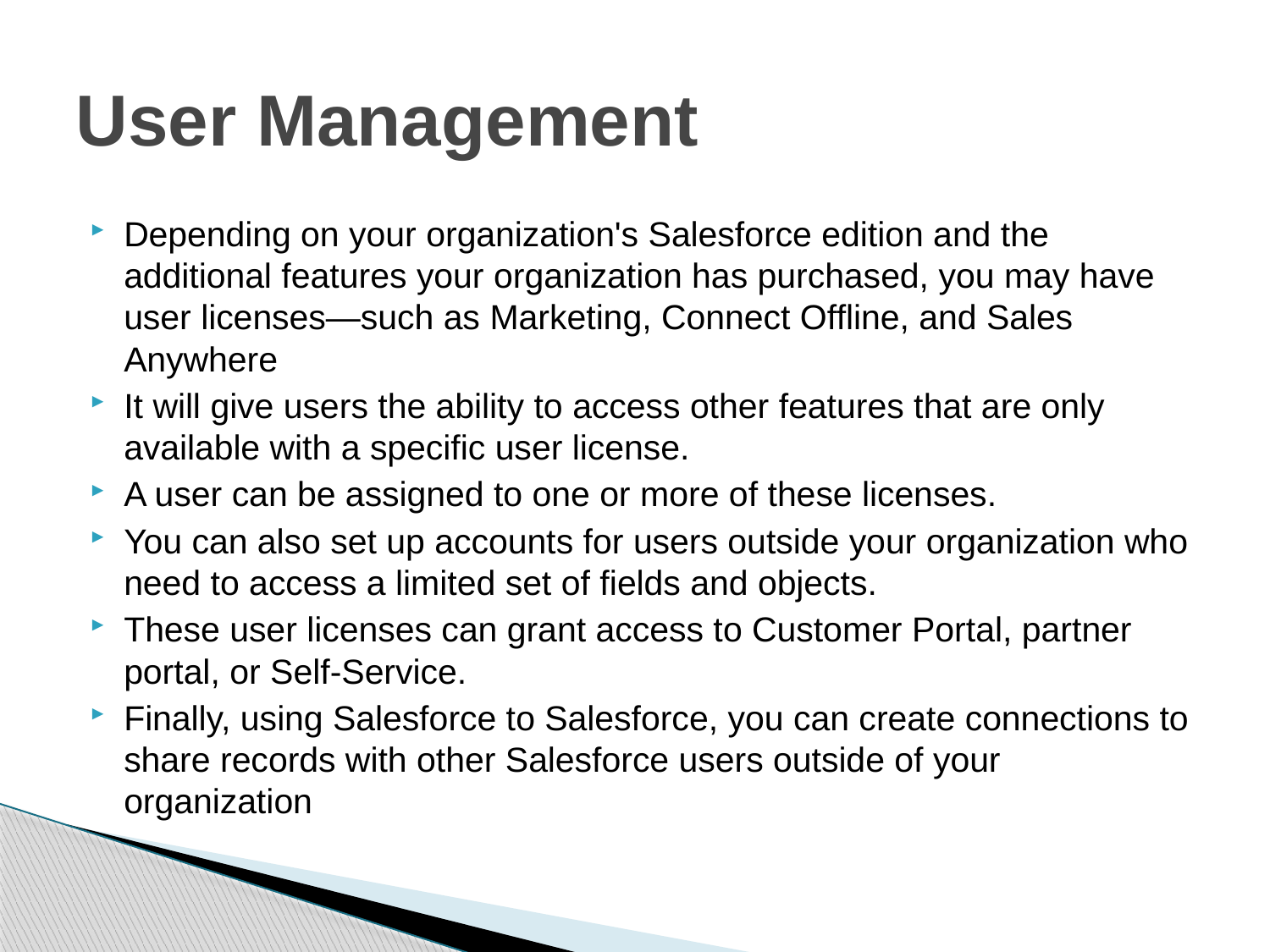

# User Management
Depending on your organization's Salesforce edition and the additional features your organization has purchased, you may have user licenses—such as Marketing, Connect Offline, and Sales Anywhere
It will give users the ability to access other features that are only available with a specific user license.
A user can be assigned to one or more of these licenses.
You can also set up accounts for users outside your organization who need to access a limited set of fields and objects.
These user licenses can grant access to Customer Portal, partner portal, or Self-Service.
Finally, using Salesforce to Salesforce, you can create connections to share records with other Salesforce users outside of your organization